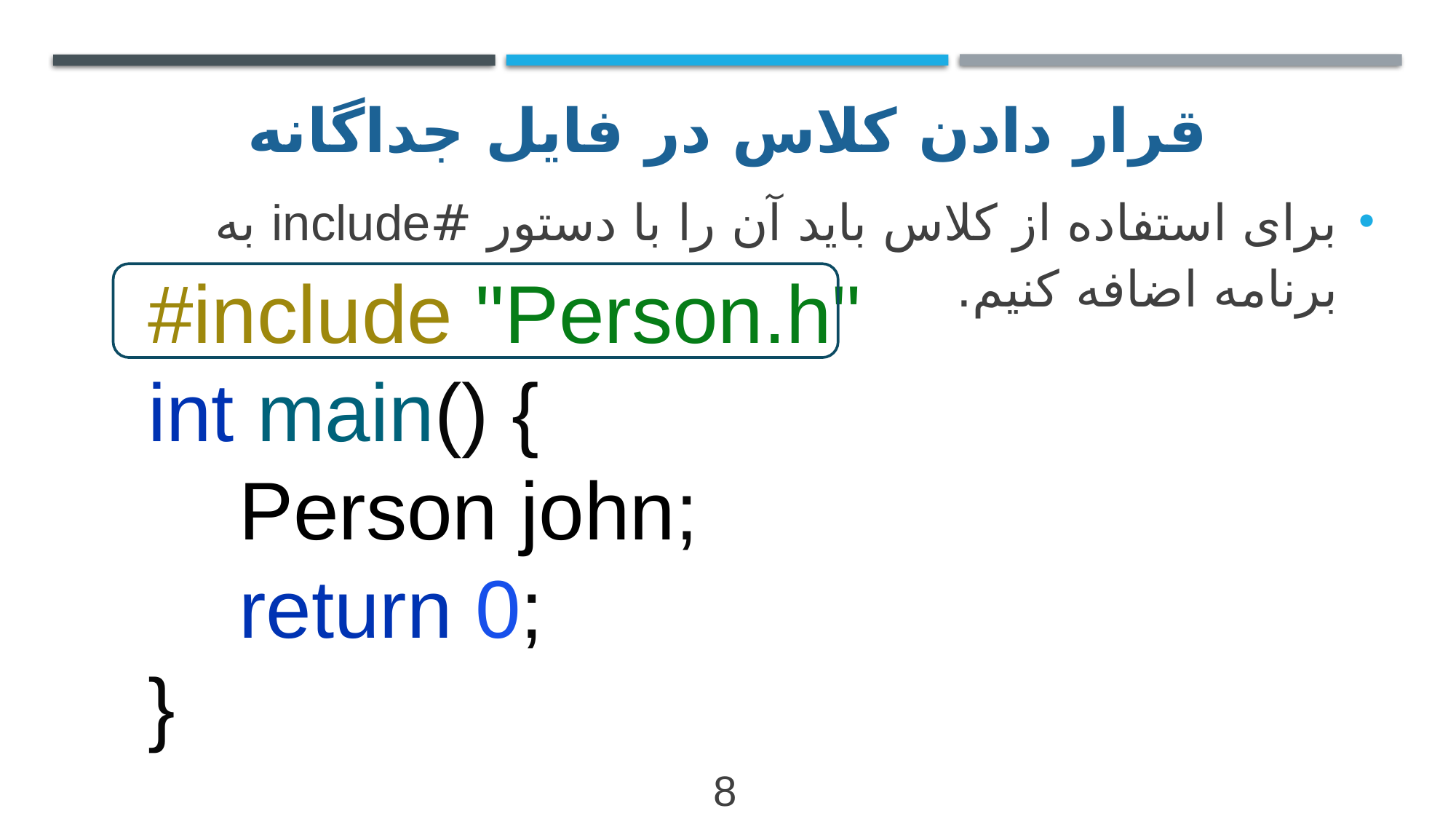

# قرار دادن کلاس در فایل جداگانه
برای استفاده از کلاس باید آن را با دستور #include به برنامه اضافه کنیم.
#include "Person.h"
int main() {
    Person john;
    return 0;
}